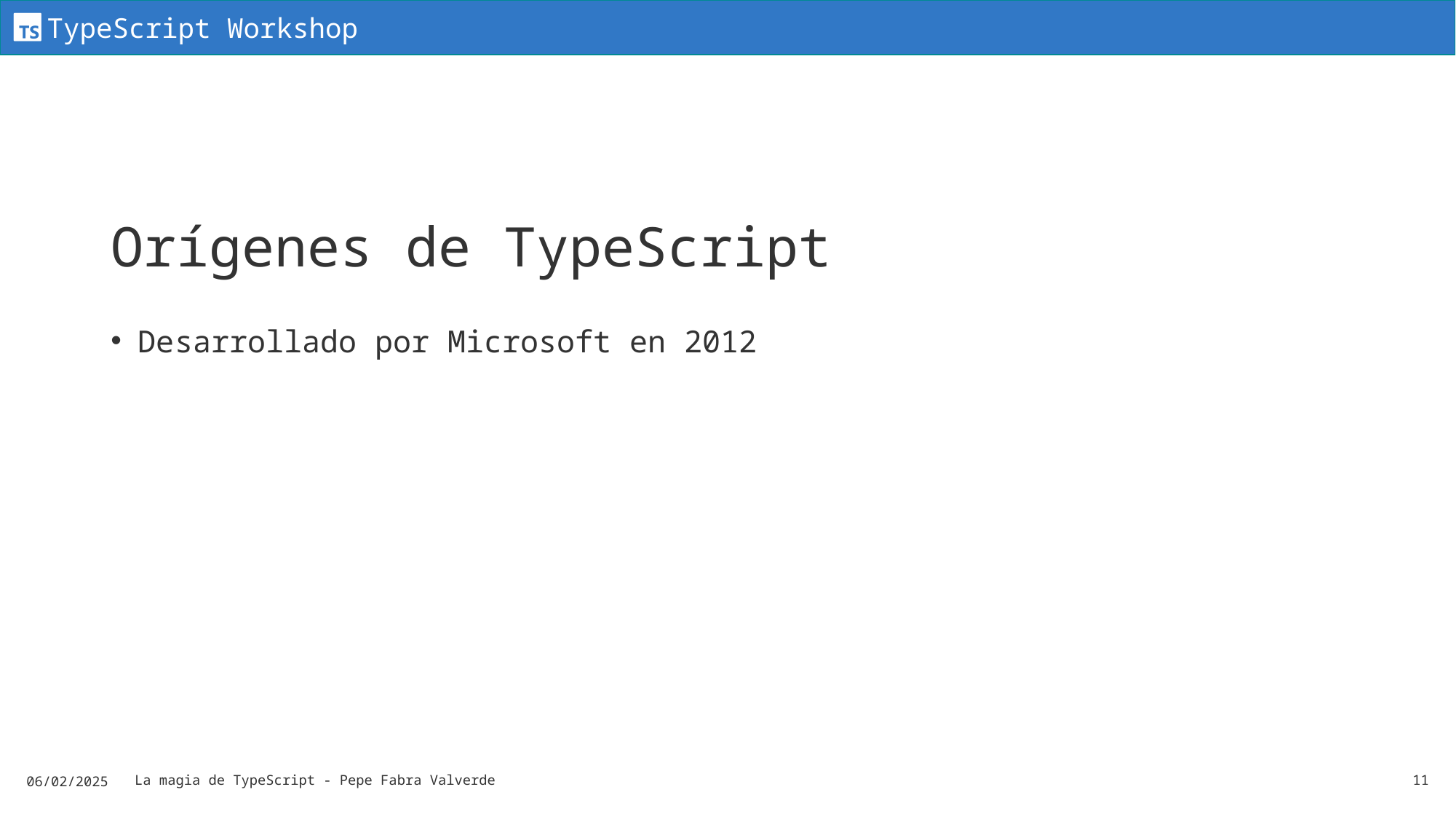

# Orígenes de TypeScript
Desarrollado por Microsoft en 2012
06/02/2025
La magia de TypeScript - Pepe Fabra Valverde
11